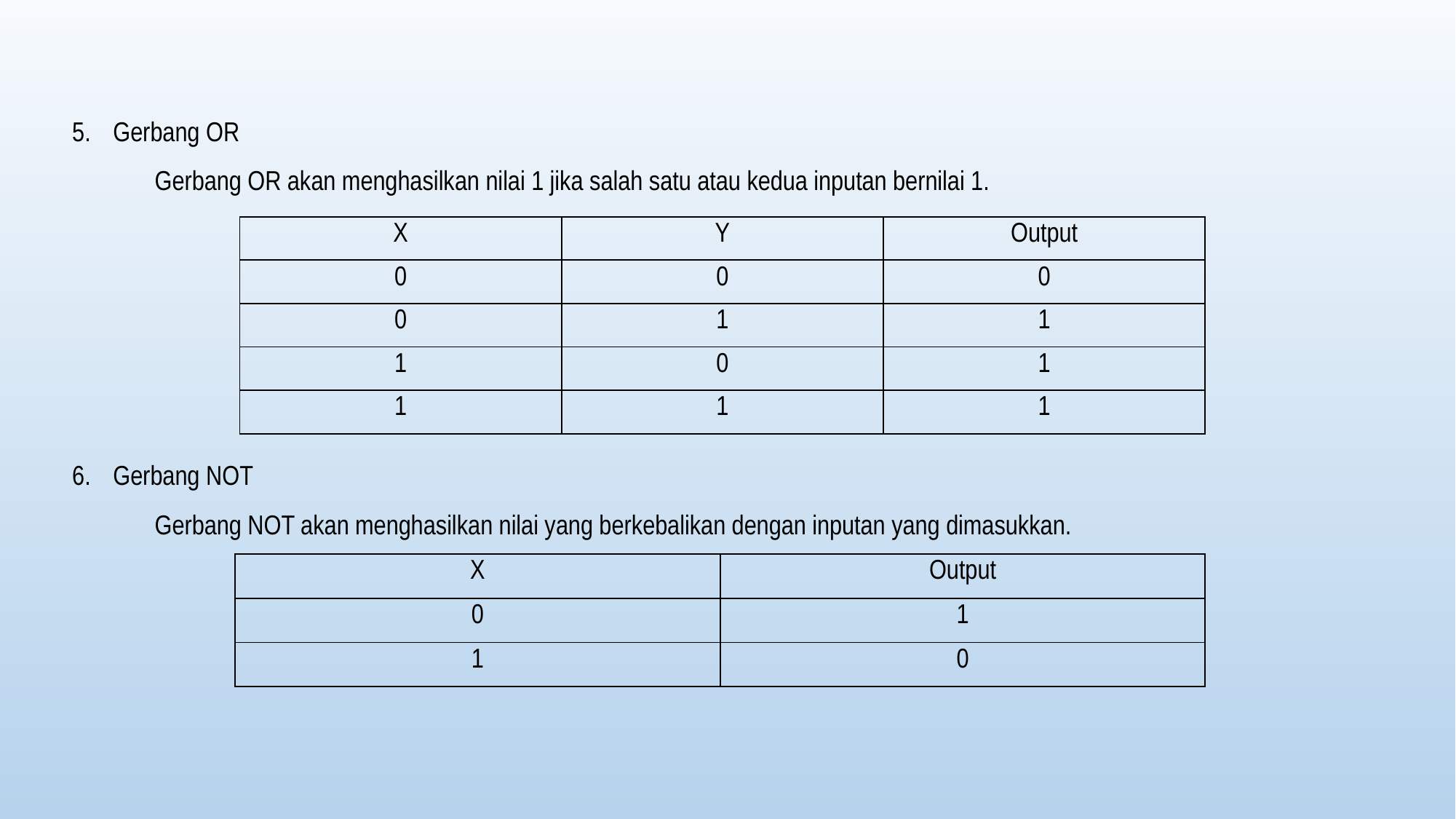

Gerbang OR
Gerbang OR akan menghasilkan nilai 1 jika salah satu atau kedua inputan bernilai 1.

Gerbang NOT
Gerbang NOT akan menghasilkan nilai yang berkebalikan dengan inputan yang dimasukkan.

| X | Y | Output |
| --- | --- | --- |
| 0 | 0 | 0 |
| 0 | 1 | 1 |
| 1 | 0 | 1 |
| 1 | 1 | 1 |
| X | Output |
| --- | --- |
| 0 | 1 |
| 1 | 0 |